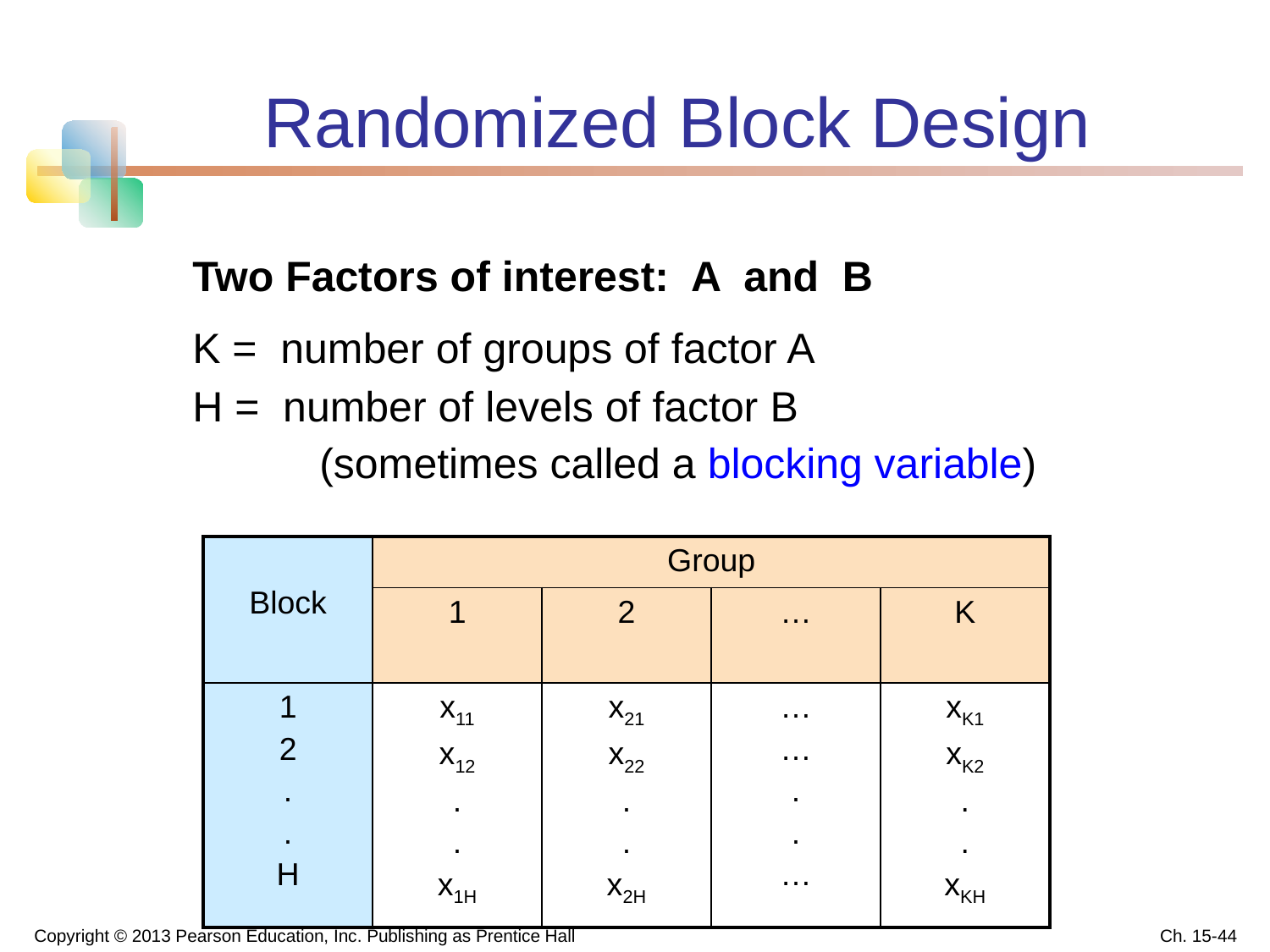

# Randomized Block Design
Two Factors of interest:  A  and  B
K =  number of groups of factor A
H =  number of levels of factor B
	(sometimes called a blocking variable)
| Block | Group |  |  |  |
| --- | --- | --- | --- | --- |
|  | 1 | 2 | … | K |
| 1 2 . . H | x11 x12 . . x1H | x21 x22 . . x2H | … … . . … | xK1 xK2 . . xKH |
Copyright © 2013 Pearson Education, Inc. Publishing as Prentice Hall
Ch. 15-44